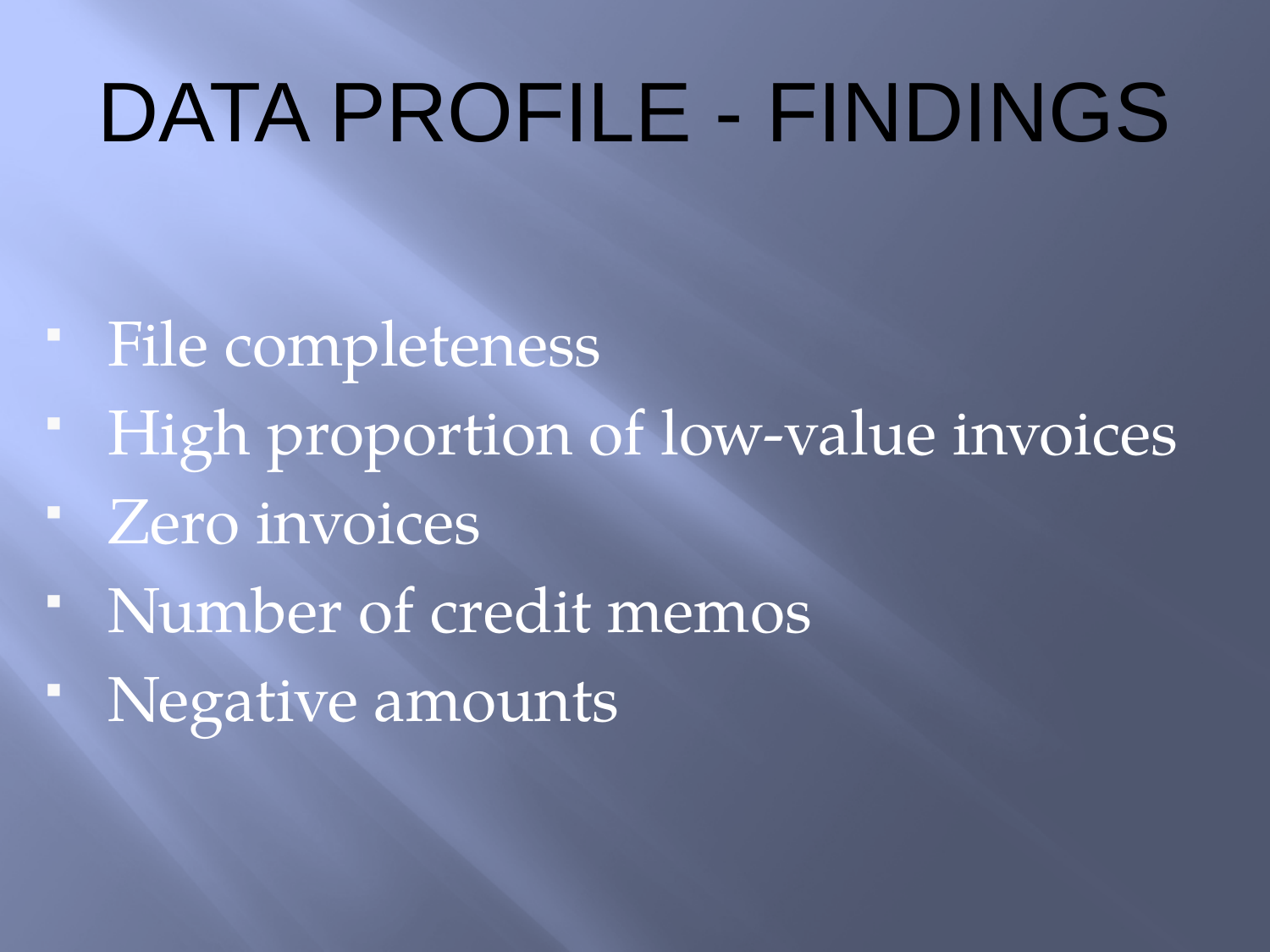

# data profile - findings
File completeness
High proportion of low-value invoices
Zero invoices
Number of credit memos
Negative amounts